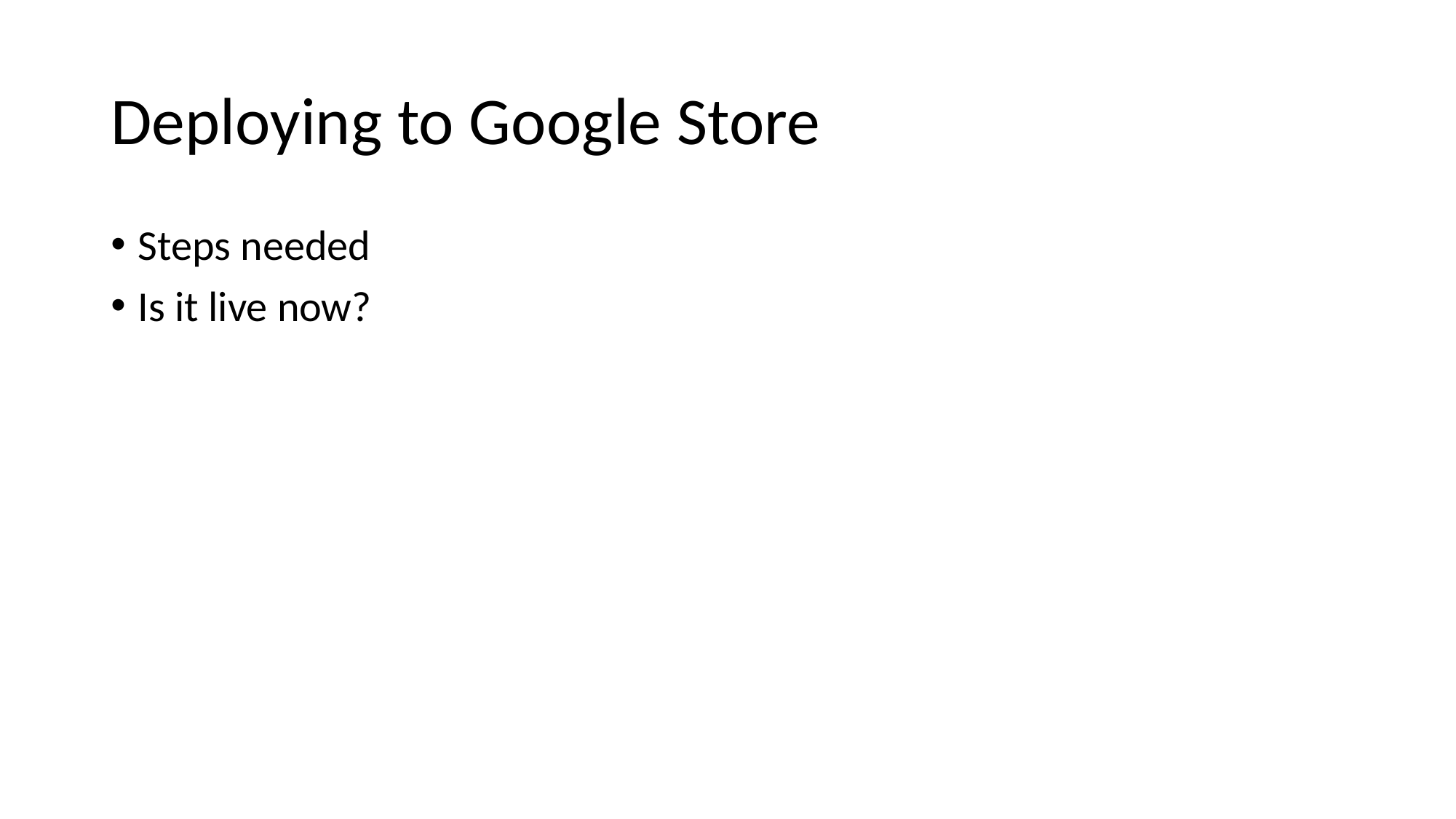

# Deploying to Google Store
Steps needed
Is it live now?